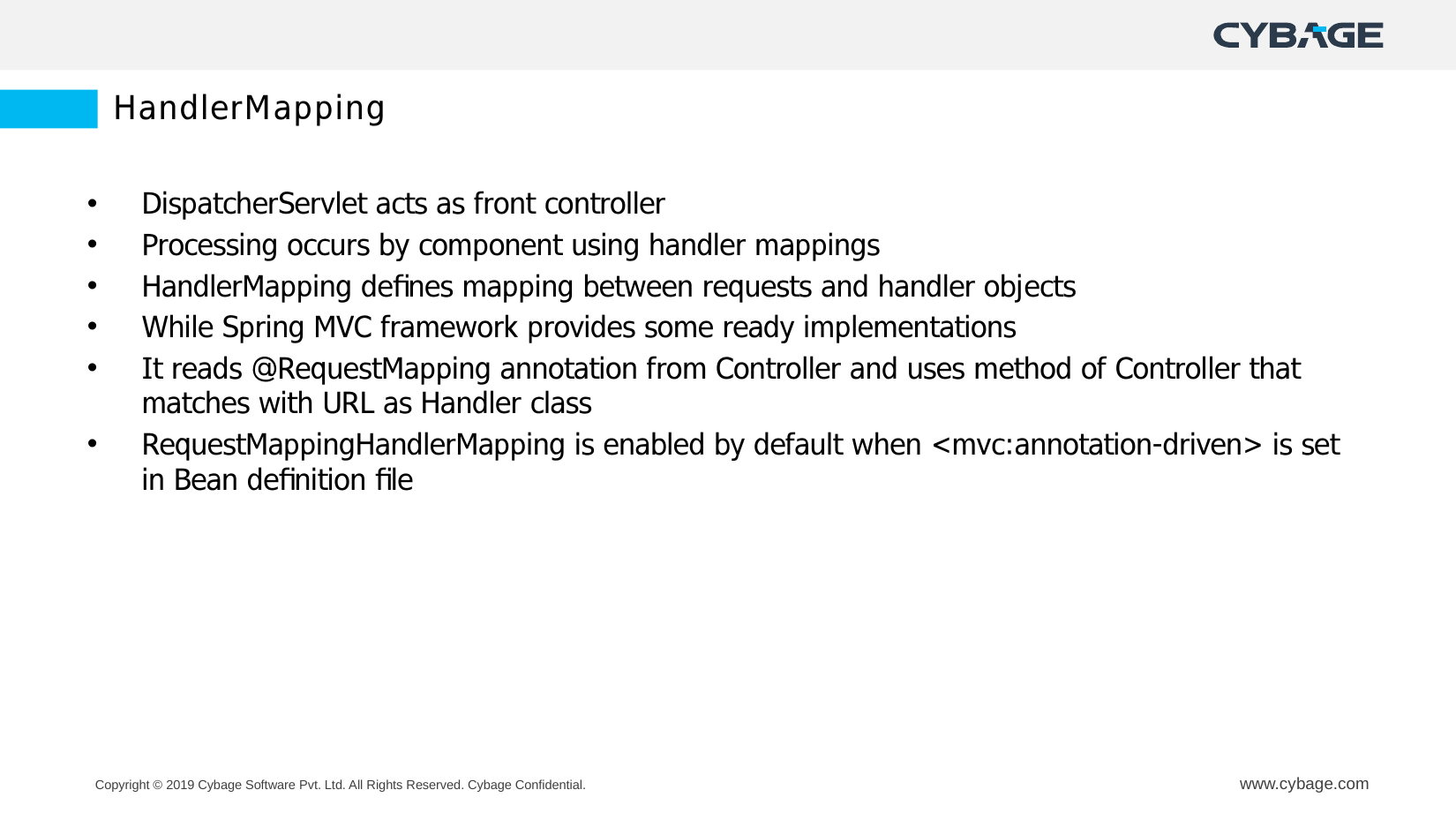

# HandlerMapping
DispatcherServlet acts as front controller
Processing occurs by component using handler mappings
HandlerMapping defines mapping between requests and handler objects
While Spring MVC framework provides some ready implementations
It reads @RequestMapping annotation from Controller and uses method of Controller that matches with URL as Handler class
RequestMappingHandlerMapping is enabled by default when <mvc:annotation-driven> is set in Bean definition file